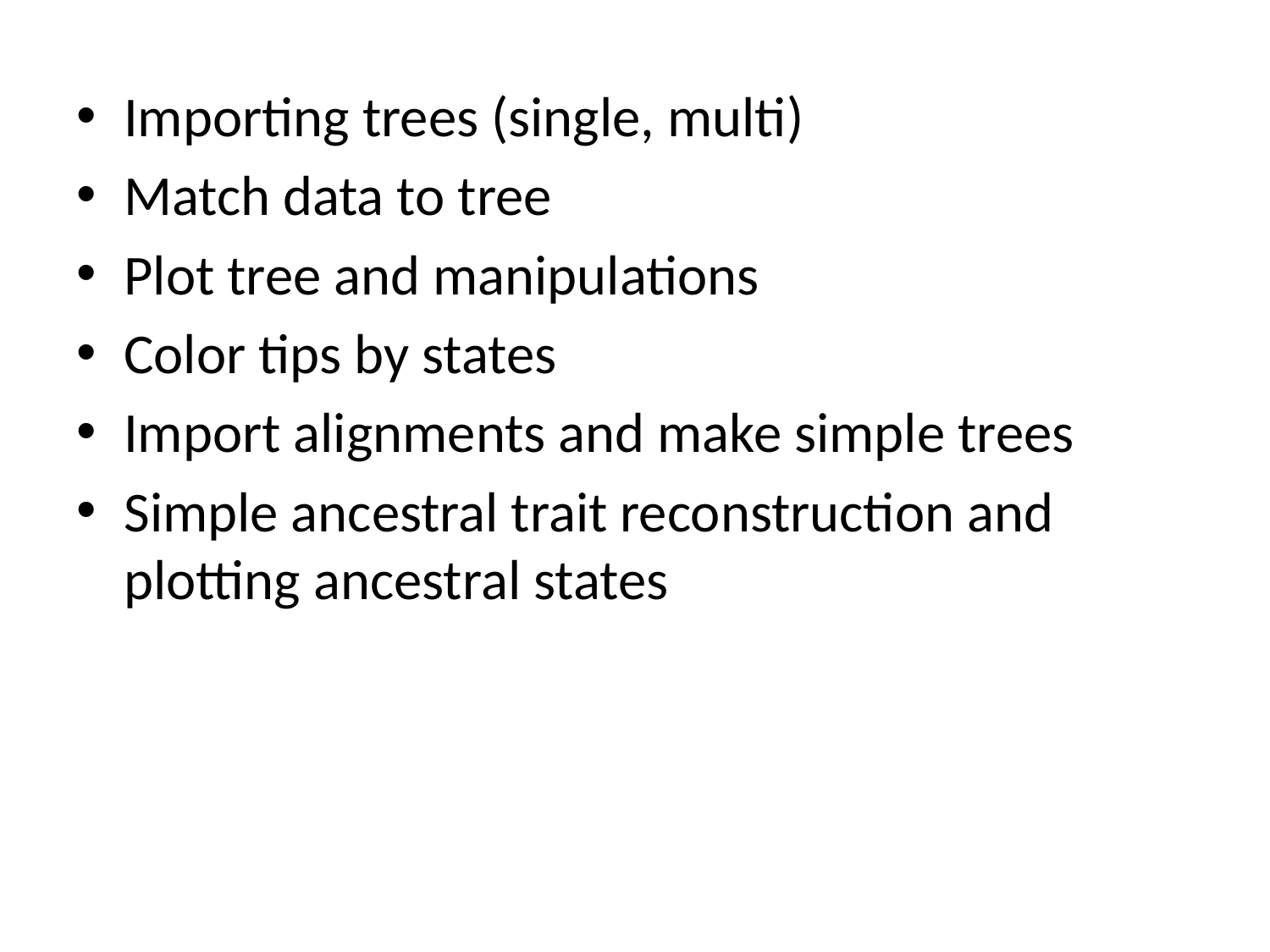

Importing trees (single, multi)
Match data to tree
Plot tree and manipulations
Color tips by states
Import alignments and make simple trees
Simple ancestral trait reconstruction and plotting ancestral states